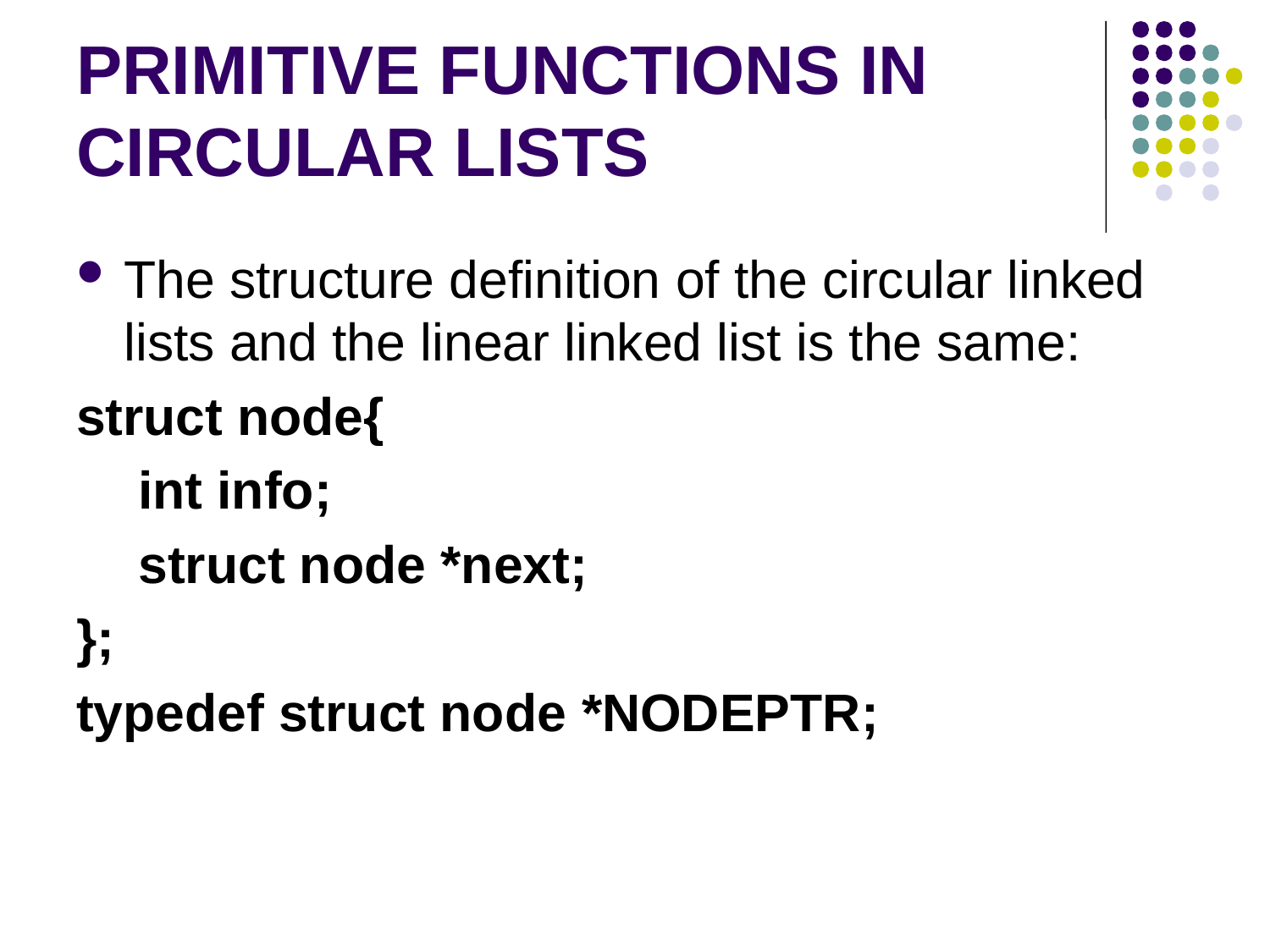

# PRIMITIVE FUNCTIONS IN CIRCULAR LISTS
The structure definition of the circular linked lists and the linear linked list is the same:
struct node{
	 int info;
	 struct node *next;
};
typedef struct node *NODEPTR;